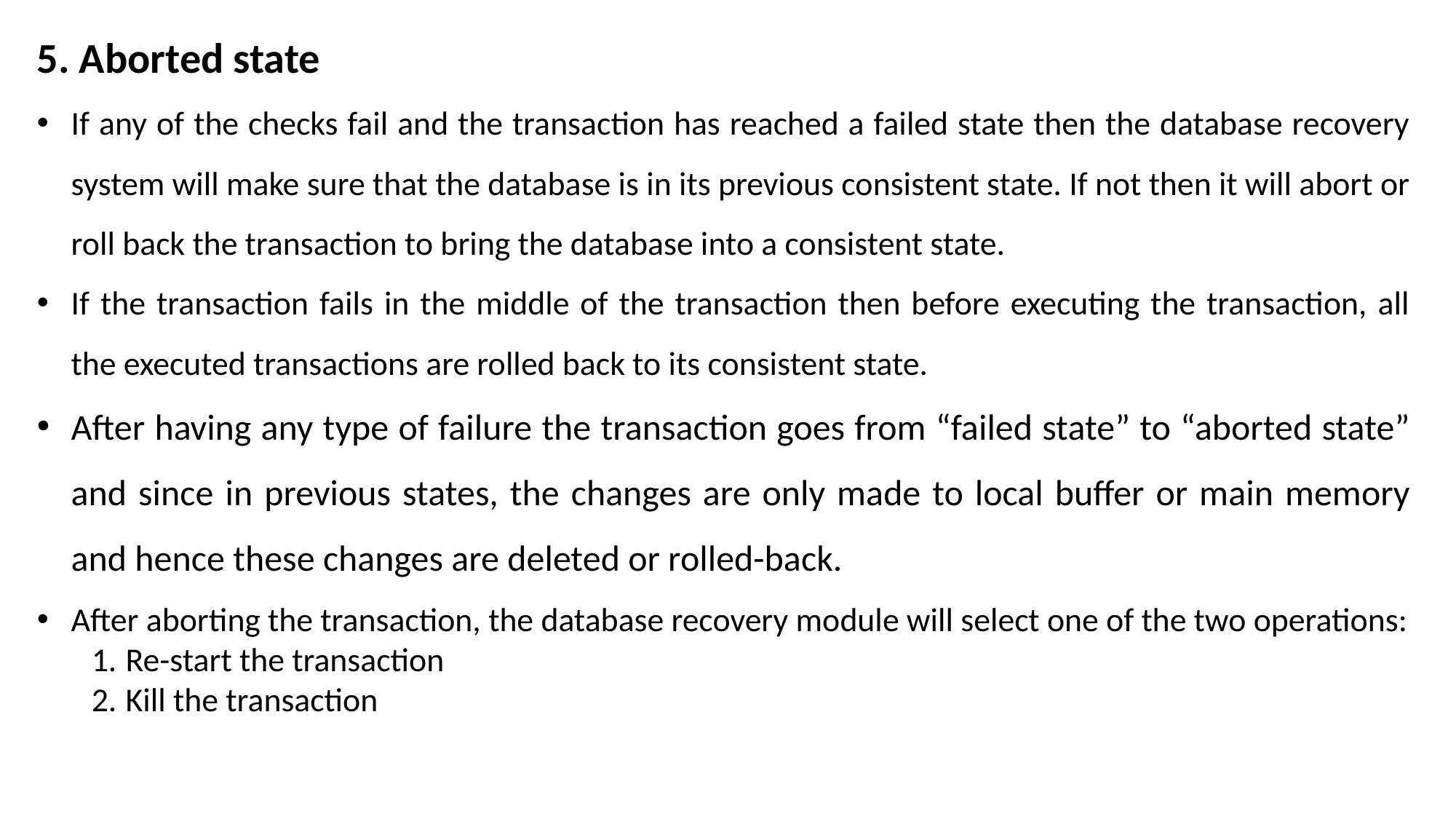

5. Aborted state
If any of the checks fail and the transaction has reached a failed state then the database recovery system will make sure that the database is in its previous consistent state. If not then it will abort or roll back the transaction to bring the database into a consistent state.
If the transaction fails in the middle of the transaction then before executing the transaction, all the executed transactions are rolled back to its consistent state.
After having any type of failure the transaction goes from “failed state” to “aborted state” and since in previous states, the changes are only made to local buffer or main memory and hence these changes are deleted or rolled-back.
After aborting the transaction, the database recovery module will select one of the two operations:
Re-start the transaction
Kill the transaction